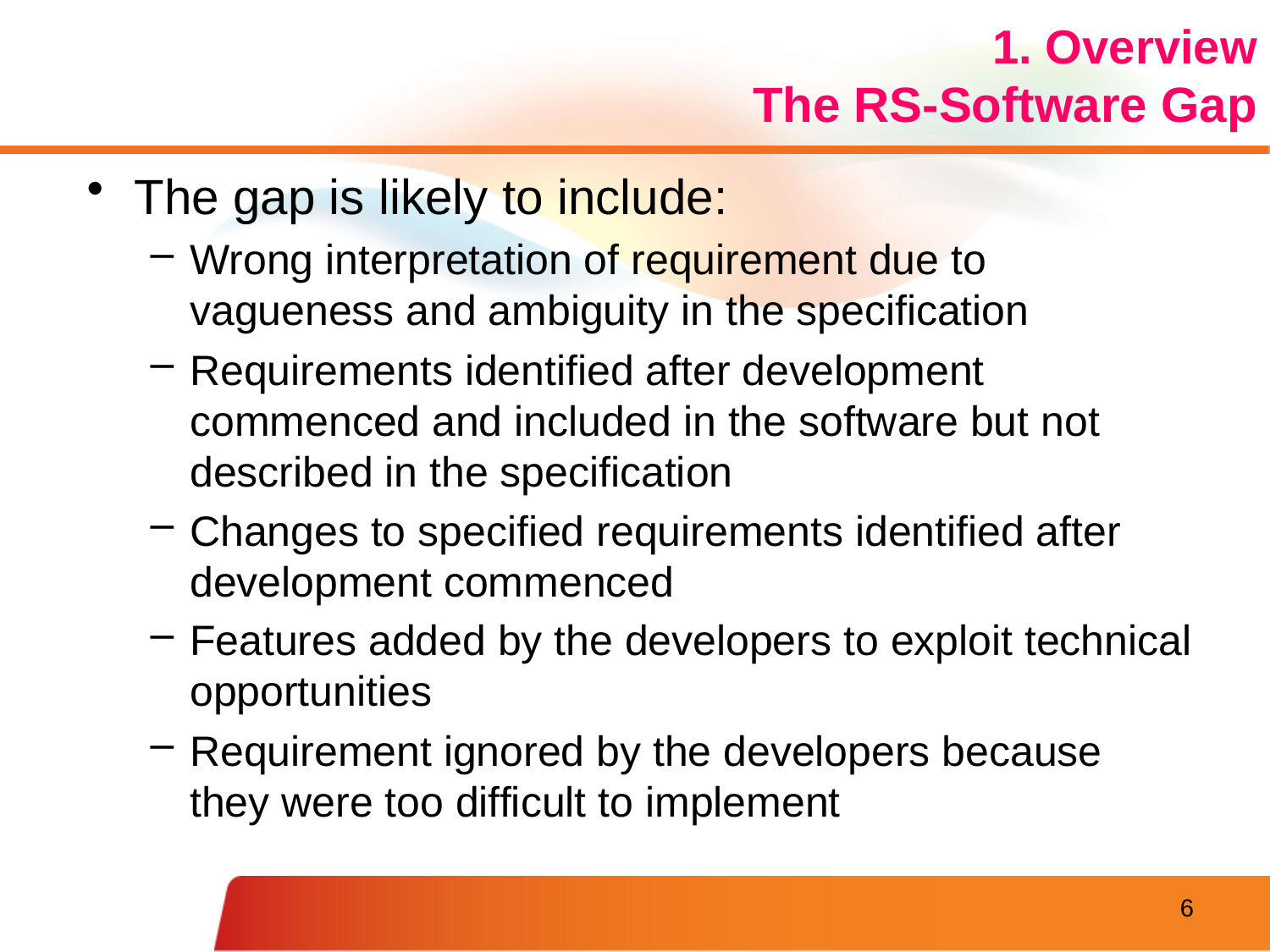

1. Overview
The RS-Software Gap
The gap is likely to include:
Wrong interpretation of requirement due to vagueness and ambiguity in the specification
Requirements identified after development commenced and included in the software but not described in the specification
Changes to specified requirements identified after development commenced
Features added by the developers to exploit technical opportunities
Requirement ignored by the developers because they were too difficult to implement

6